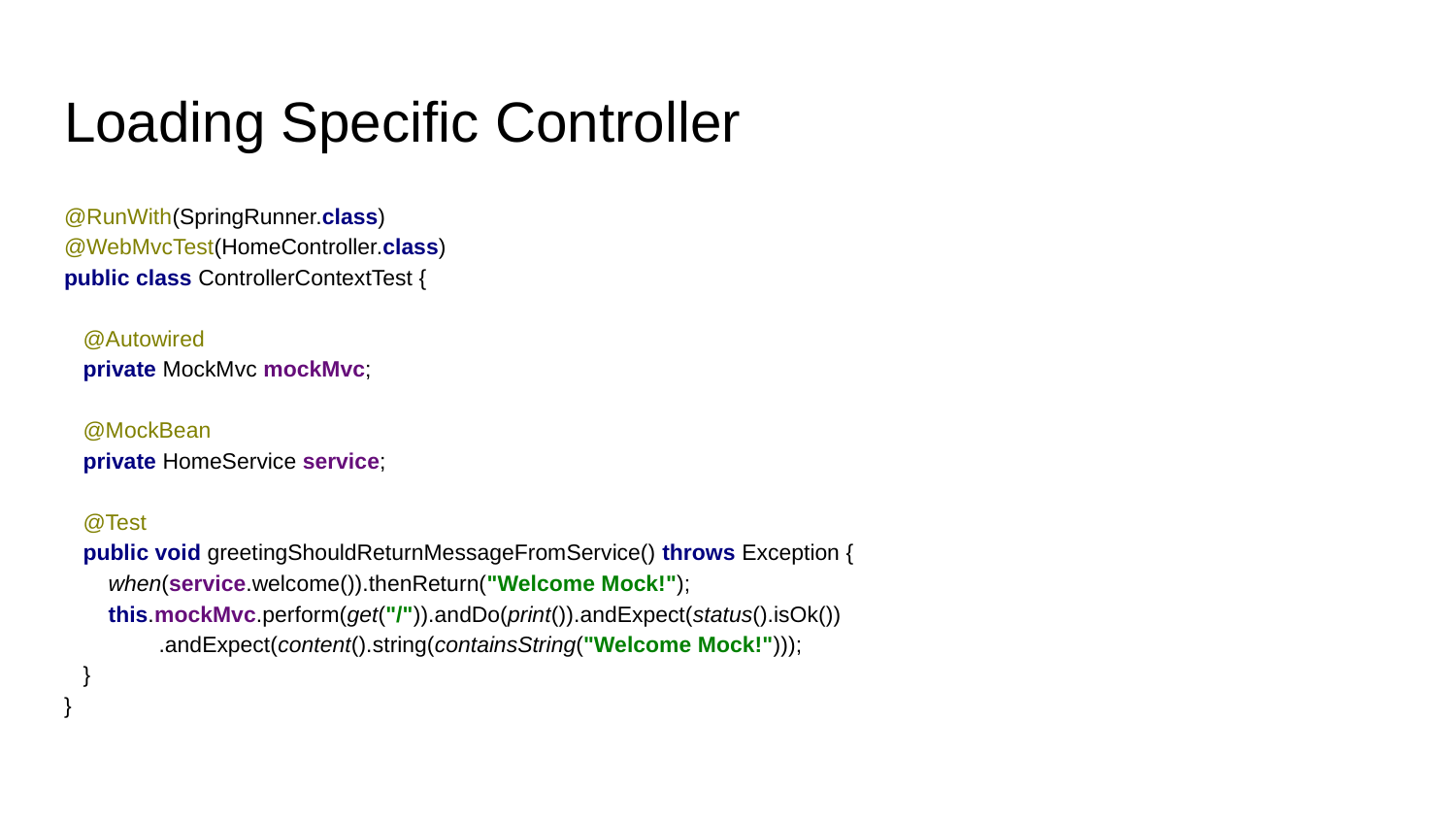

# Loading Specific Controller
@RunWith(SpringRunner.class)
@WebMvcTest(HomeController.class)
public class ControllerContextTest {

   @Autowired
   private MockMvc mockMvc;

   @MockBean
   private HomeService service;

   @Test
   public void greetingShouldReturnMessageFromService() throws Exception {
       when(service.welcome()).thenReturn("Welcome Mock!");
       this.mockMvc.perform(get("/")).andDo(print()).andExpect(status().isOk())
               .andExpect(content().string(containsString("Welcome Mock!")));
   }
}